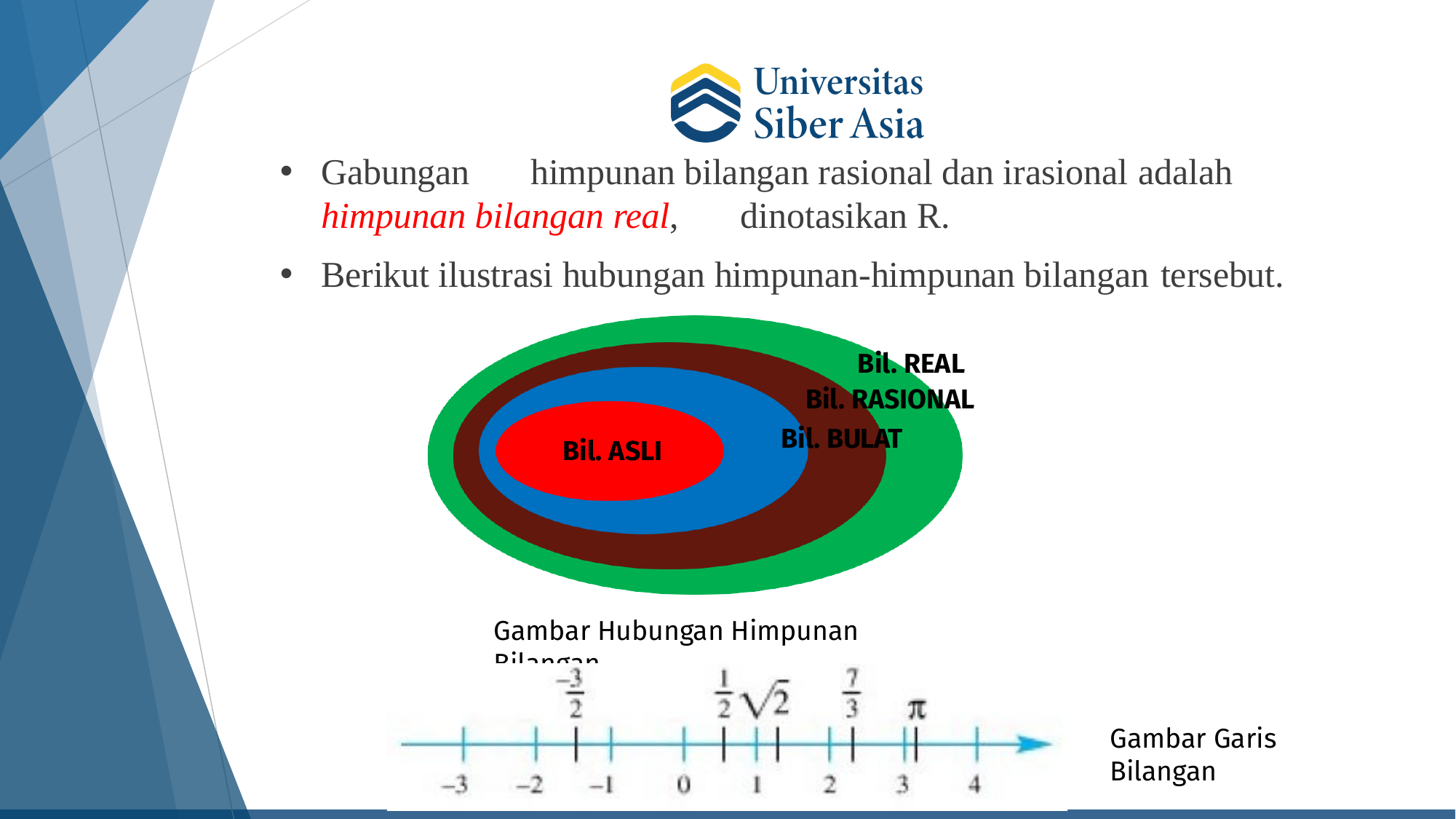

Gabungan	himpunan bilangan rasional dan irasional adalah
himpunan bilangan real,	dinotasikan R.
Berikut ilustrasi hubungan himpunan-himpunan bilangan tersebut.

Bil. REAL  Bil. RASIONAL
Bil. BULAT
Bil. ASLI
Gambar Hubungan Himpunan Bilangan

Gambar Garis Bilangan